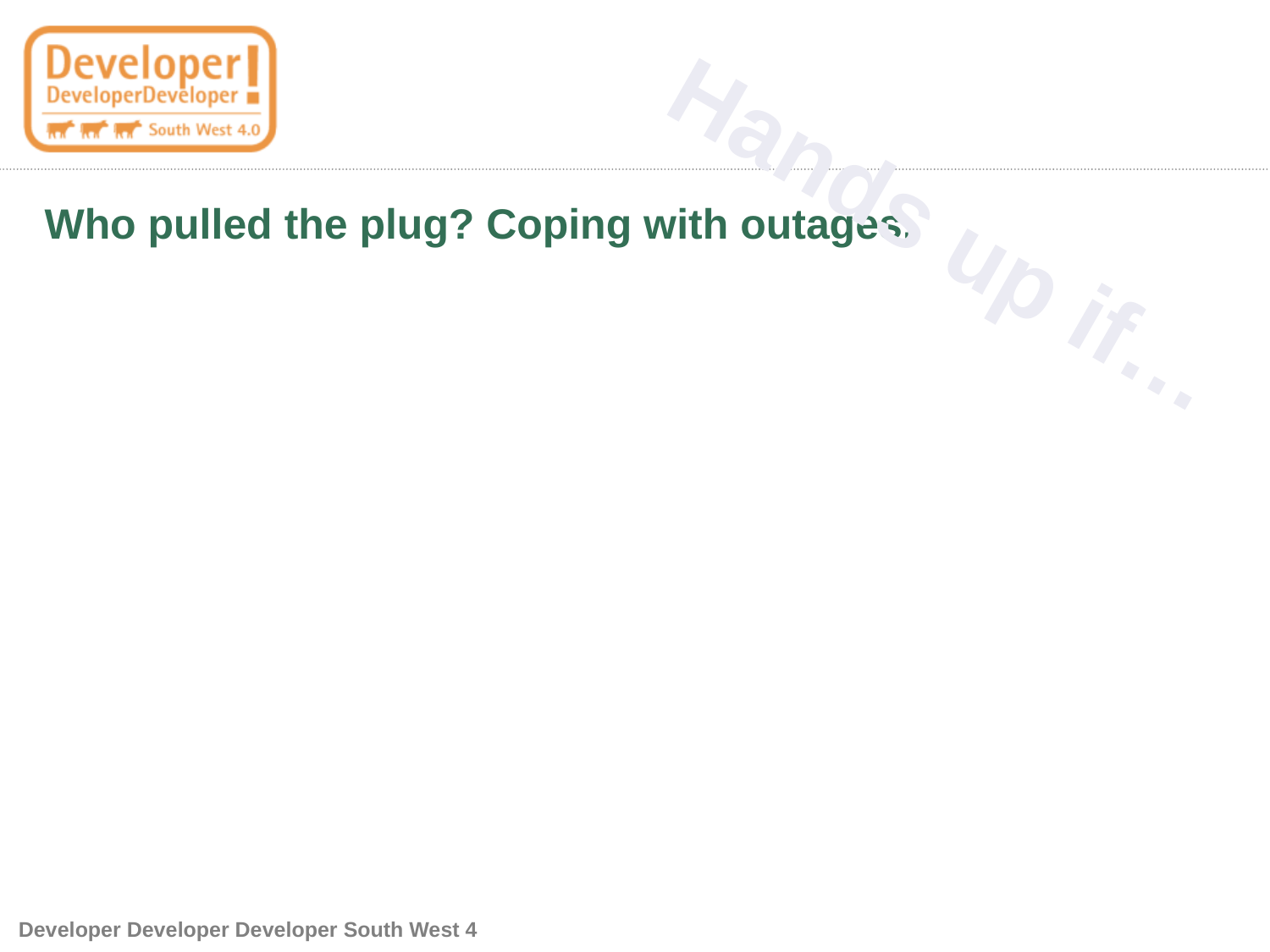

Hands up if…
# Who pulled the plug? Coping with outages.